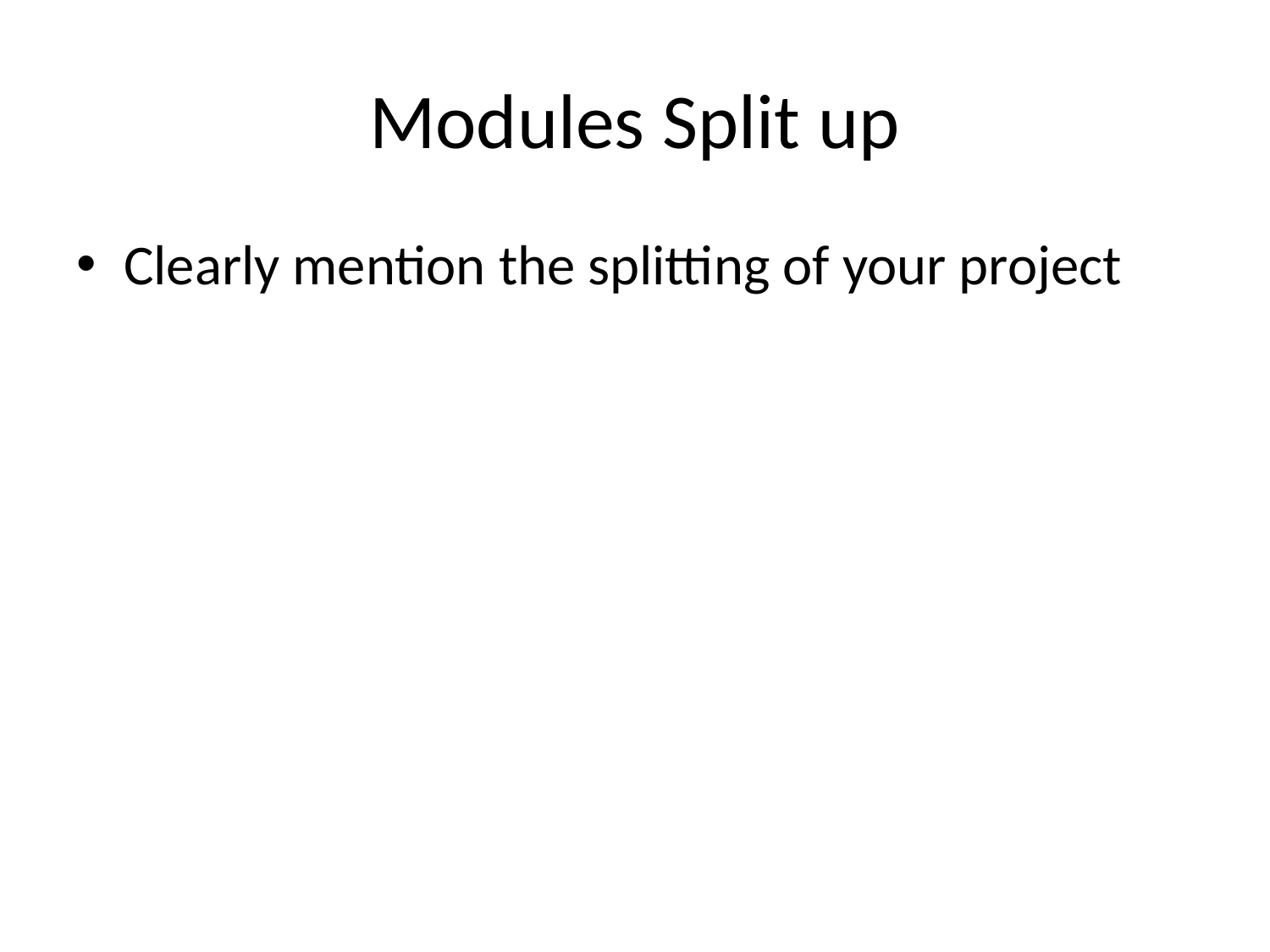

# Modules Split up
Clearly mention the splitting of your project